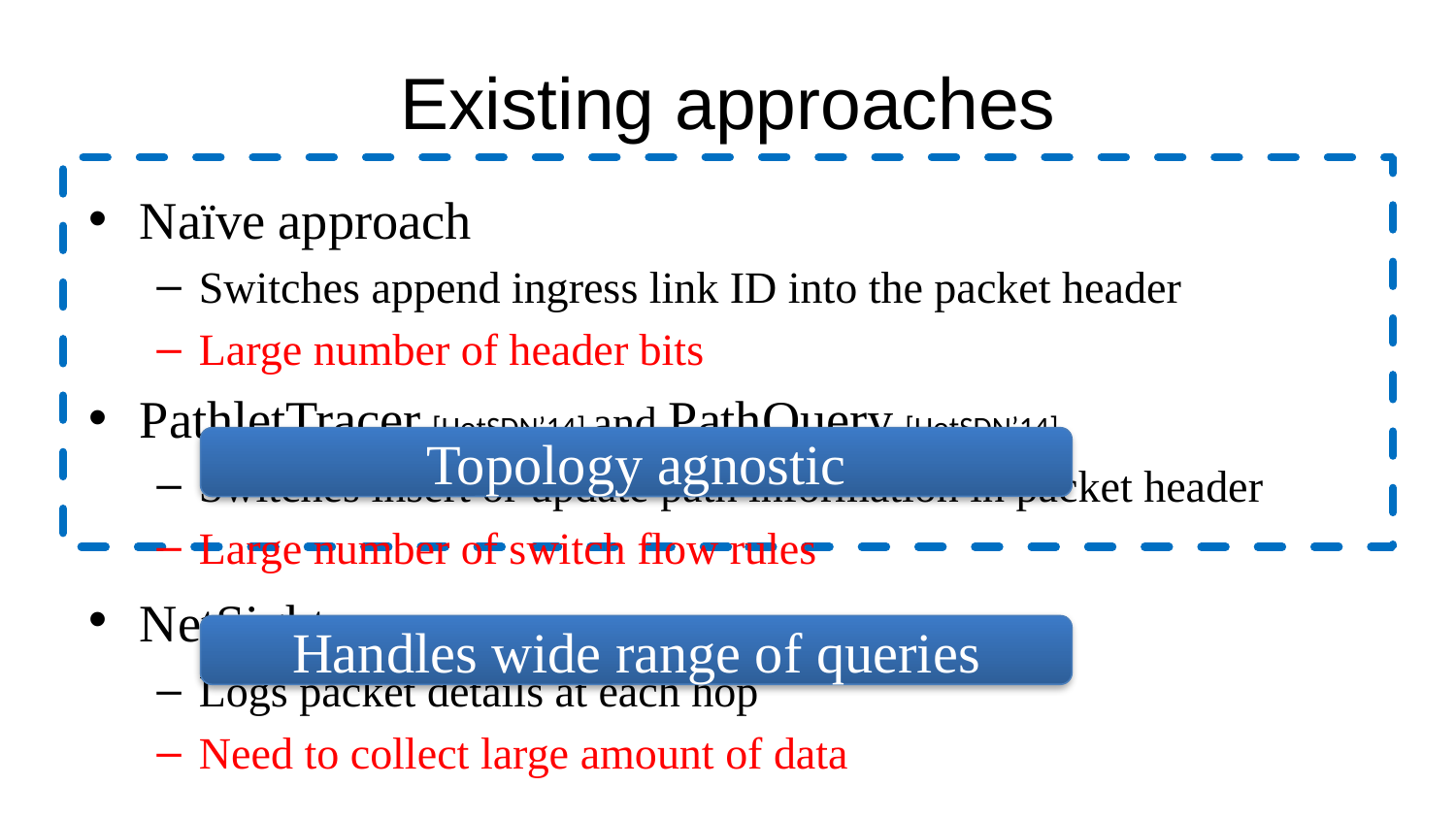

# Existing approaches

Naïve approach
Switches append ingress link ID into the packet header
Large number of header bits
PathletTracer [HotSDN’14] and PathQuery [HotSDN’14]
Switches insert or update path information in packet header
Large number of switch flow rules
NetSight [NSDI’14]
Logs packet details at each hop
Need to collect large amount of data

Topology agnostic
Handles wide range of queries